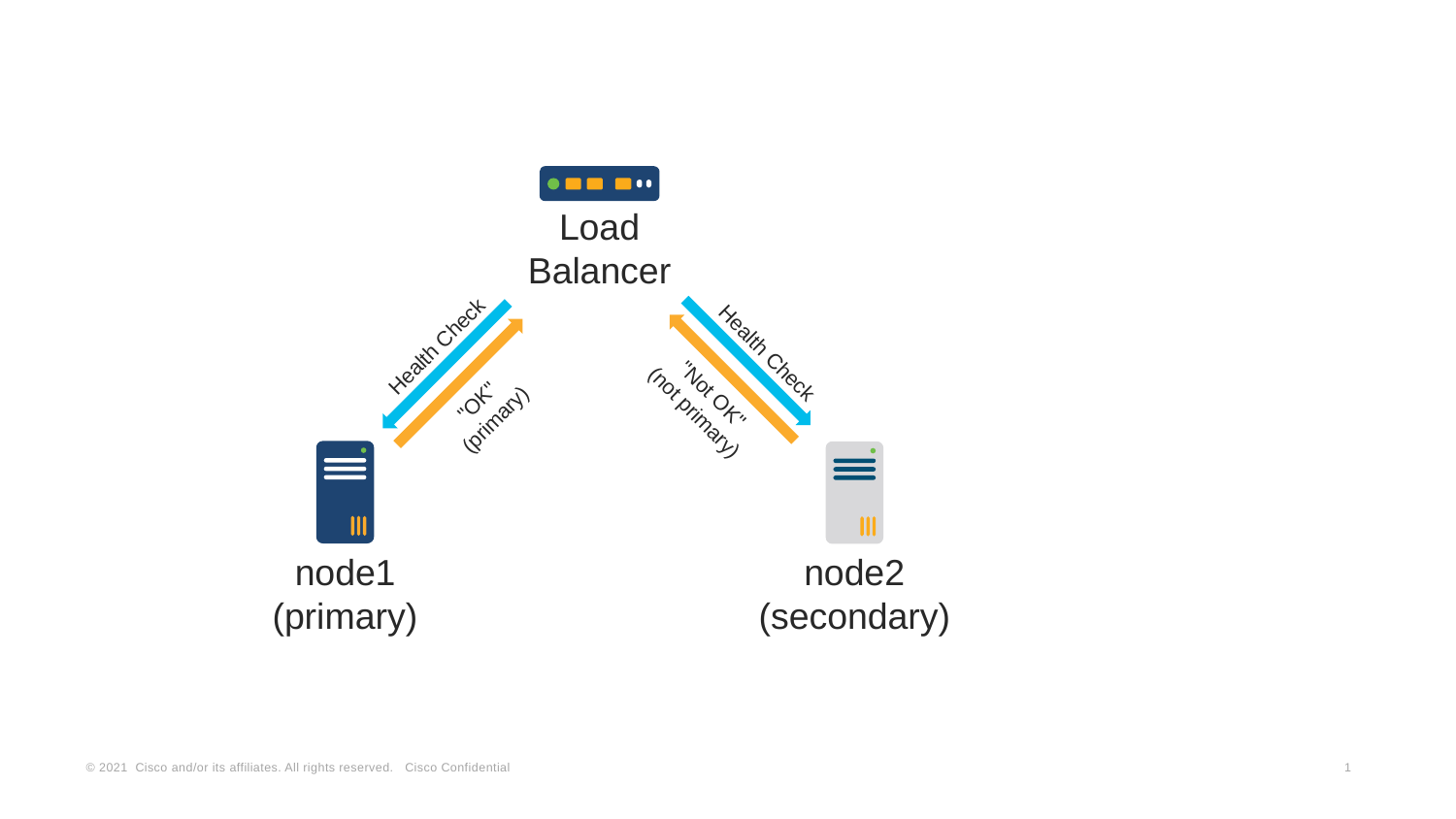

Load Balancer

Health Check

Health Check

"Not OK"
(not primary)

"OK"
(primary)

node1 (primary)

node2 (secondary)